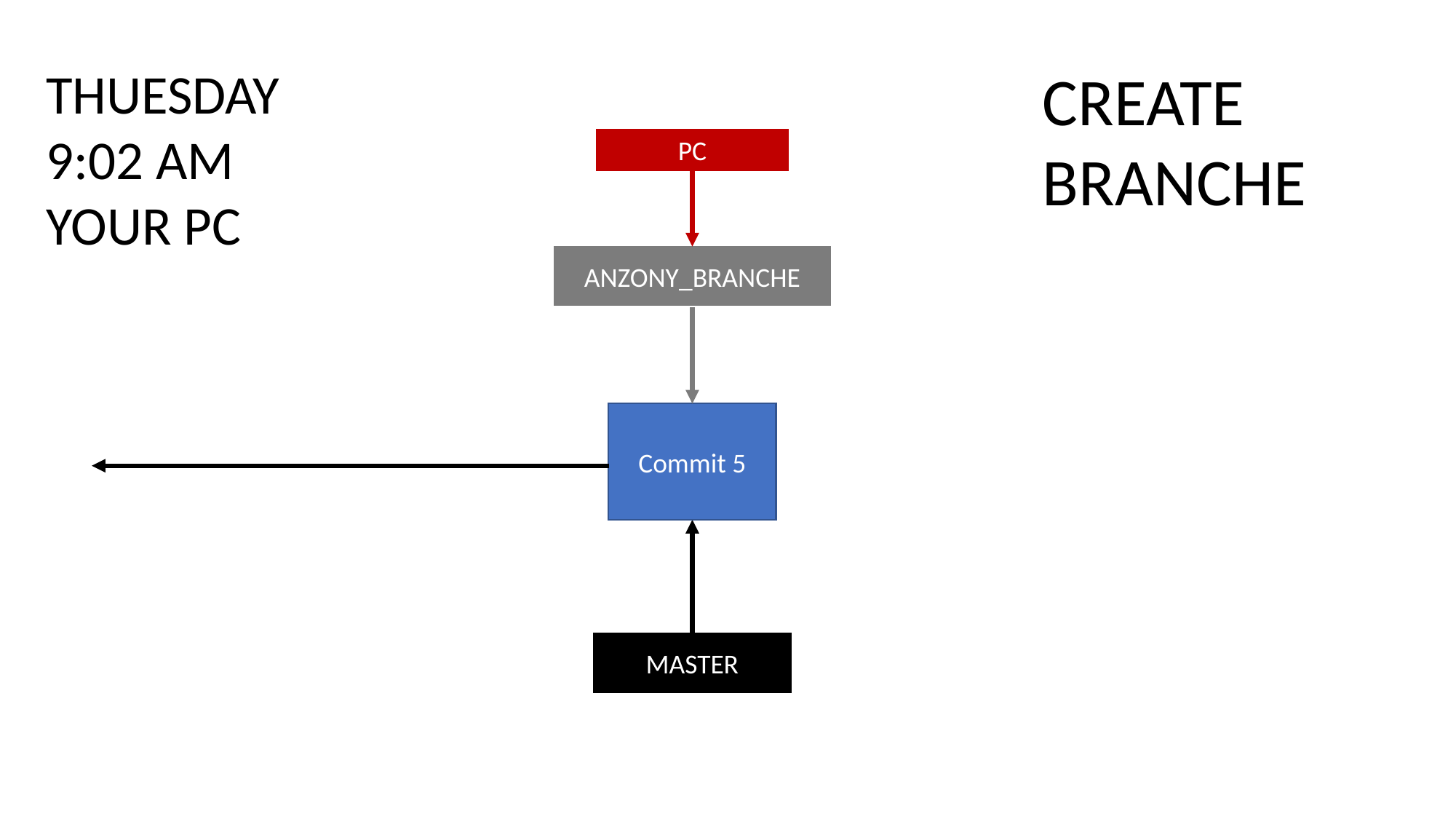

THUESDAY
9:02 AM
YOUR PC
CREATE BRANCHE
PC
ANZONY_BRANCHE
Commit 5
MASTER